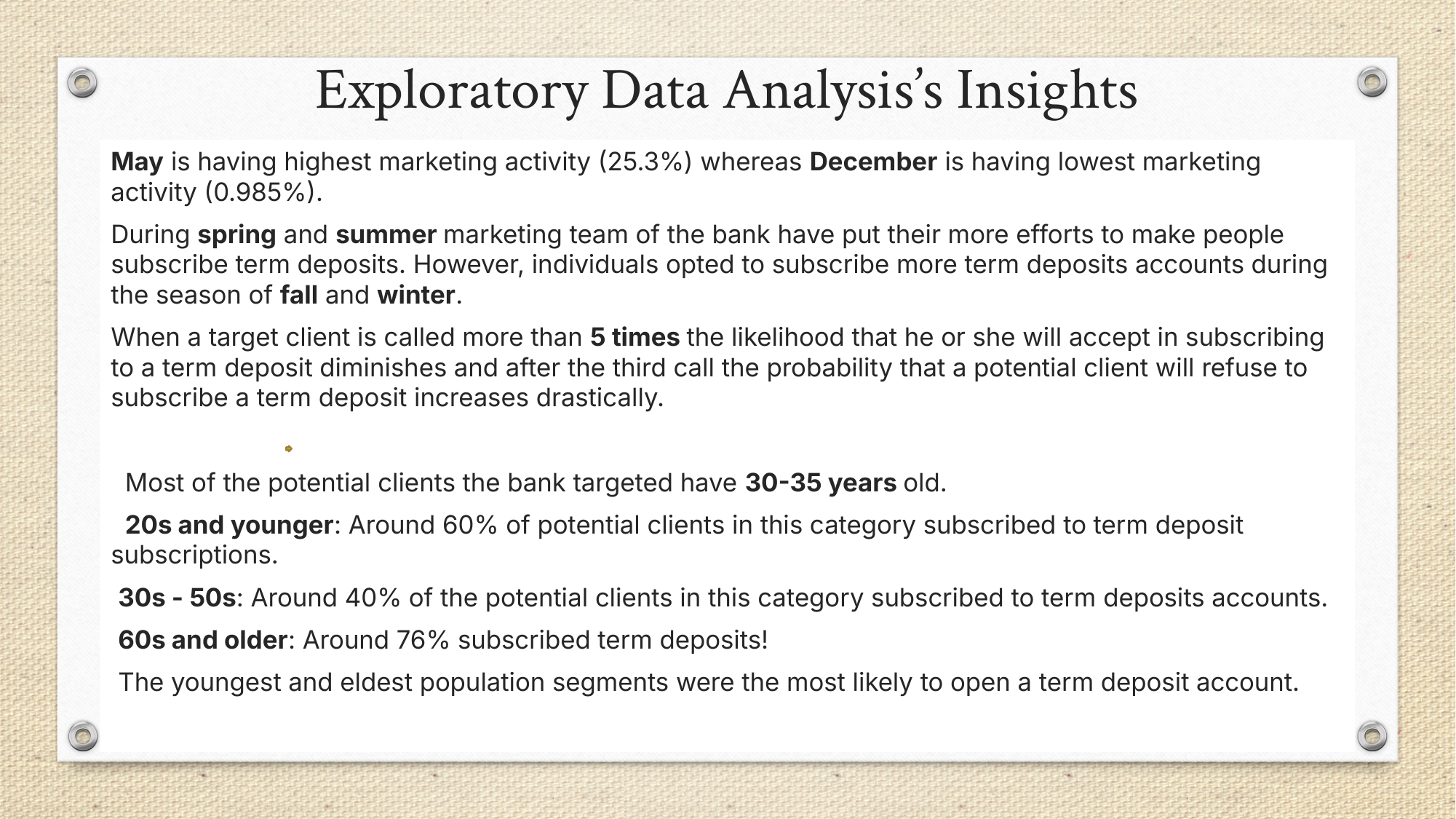

# Exploratory Data Analysis’s Insights
May is having highest marketing activity (25.3%) whereas December is having lowest marketing activity (0.985%).
During spring and summer marketing team of the bank have put their more efforts to make people subscribe term deposits. However, individuals opted to subscribe more term deposits accounts during the season of fall and winter.
When a target client is called more than 5 times the likelihood that he or she will accept in subscribing to a term deposit diminishes and after the third call the probability that a potential client will refuse to subscribe a term deposit increases drastically.

  Most of the potential clients the bank targeted have 30-35 years old.
  20s and younger: Around 60% of potential clients in this category subscribed to term deposit         subscriptions.
 30s - 50s: Around 40% of the potential clients in this category subscribed to term deposits accounts.
 60s and older: Around 76% subscribed term deposits!
 The youngest and eldest population segments were the most likely to open a term deposit account.